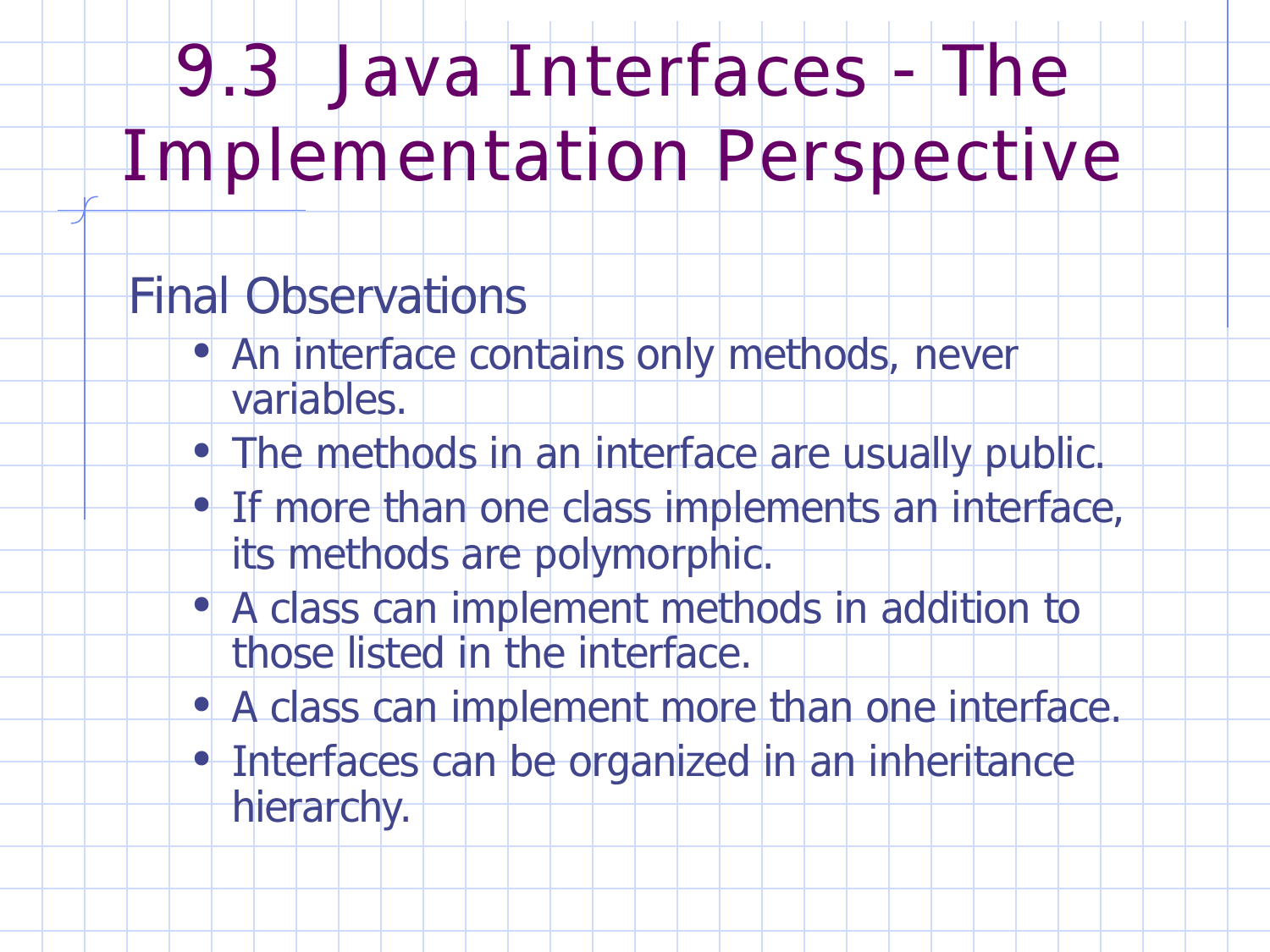

# 9.3  Java Interfaces - The Implementation Perspective
Final Observations
An interface contains only methods, never variables.
The methods in an interface are usually public.
If more than one class implements an interface, its methods are polymorphic.
A class can implement methods in addition to those listed in the interface.
A class can implement more than one interface.
Interfaces can be organized in an inheritance hierarchy.